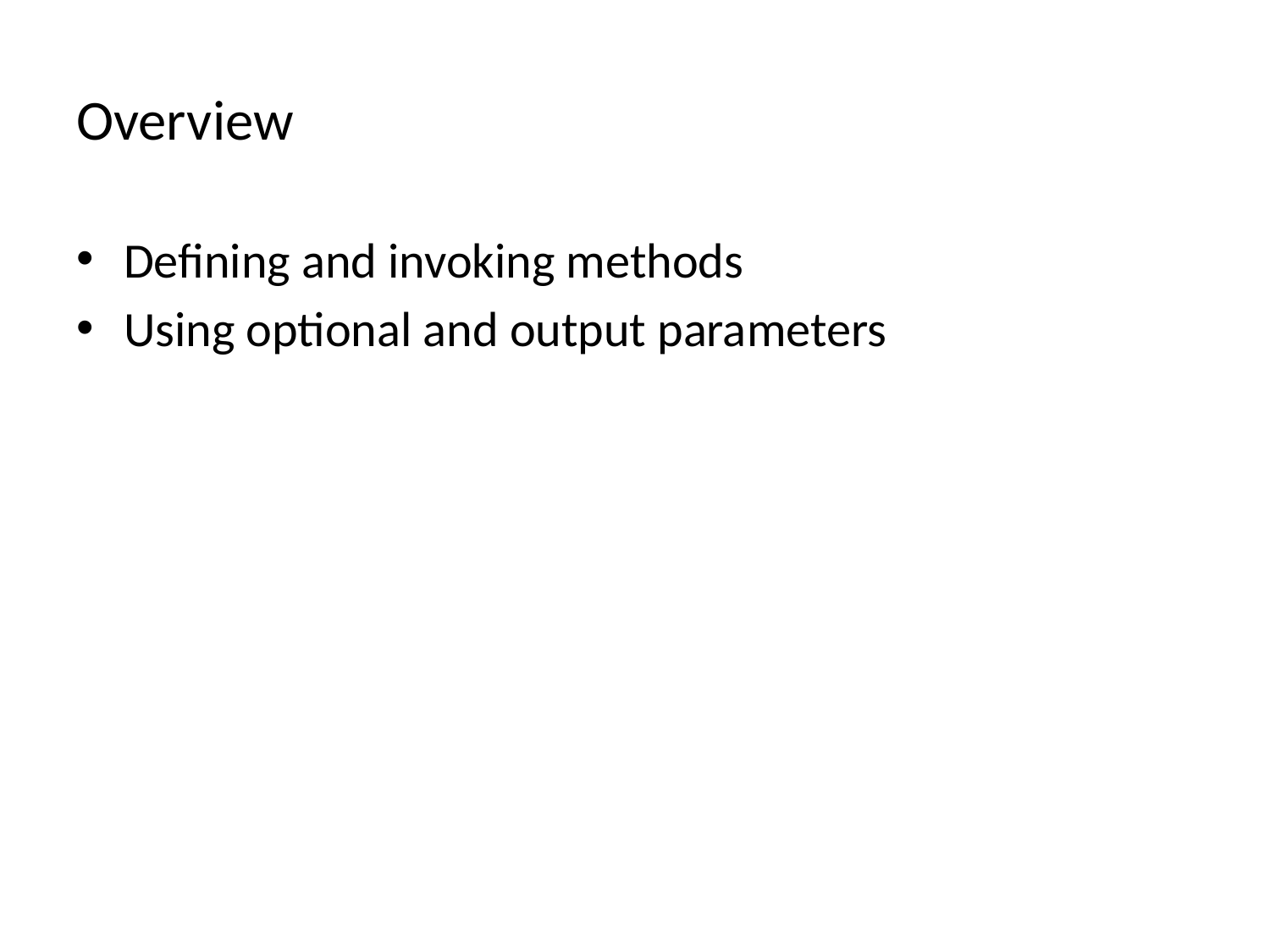

# Overview
Defining and invoking methods
Using optional and output parameters